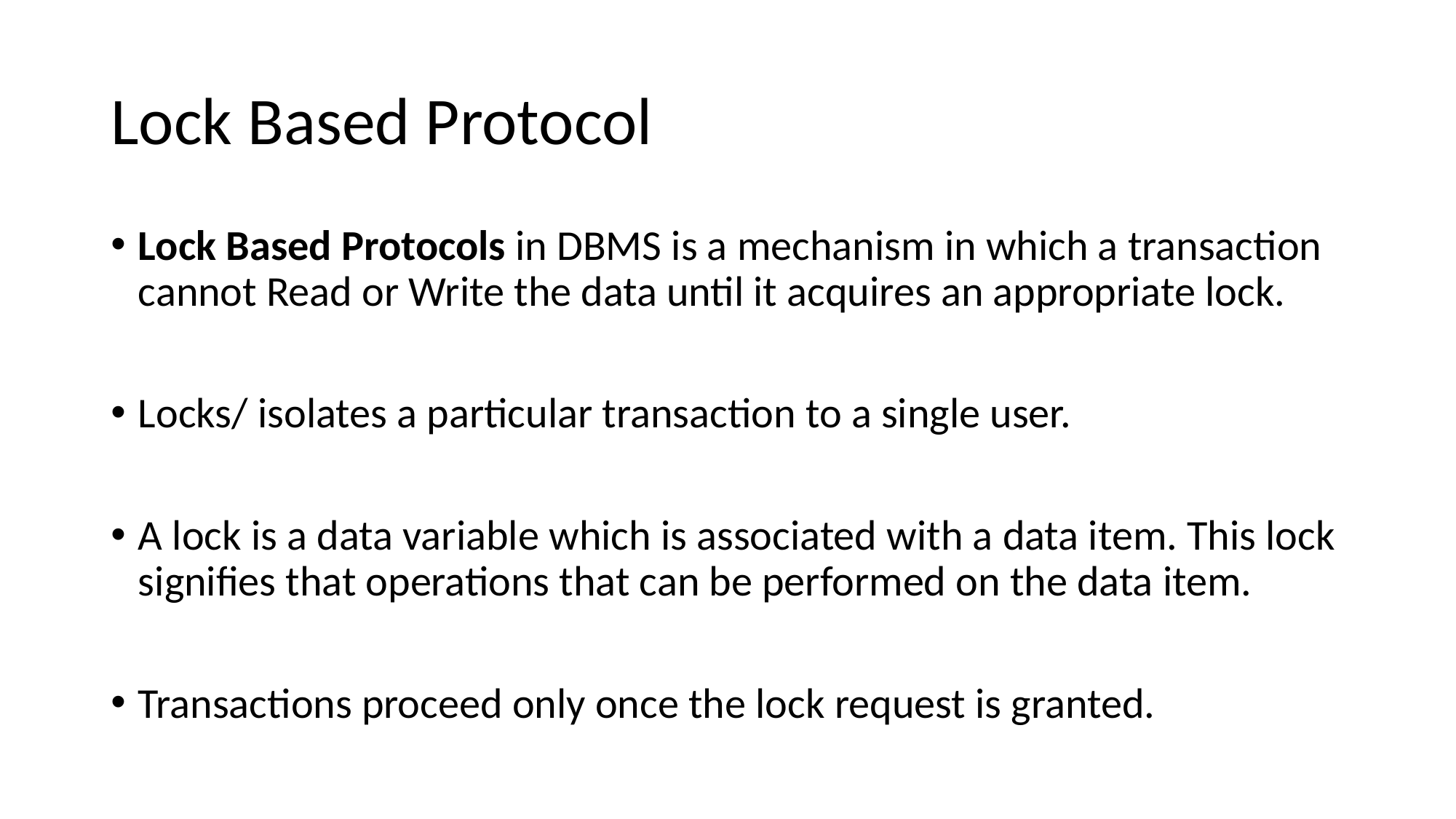

# Lock Based Protocol
Lock Based Protocols in DBMS is a mechanism in which a transaction cannot Read or Write the data until it acquires an appropriate lock.

Locks/ isolates a particular transaction to a single user.

A lock is a data variable which is associated with a data item. This lock signifies that operations that can be performed on the data item.

Transactions proceed only once the lock request is granted.